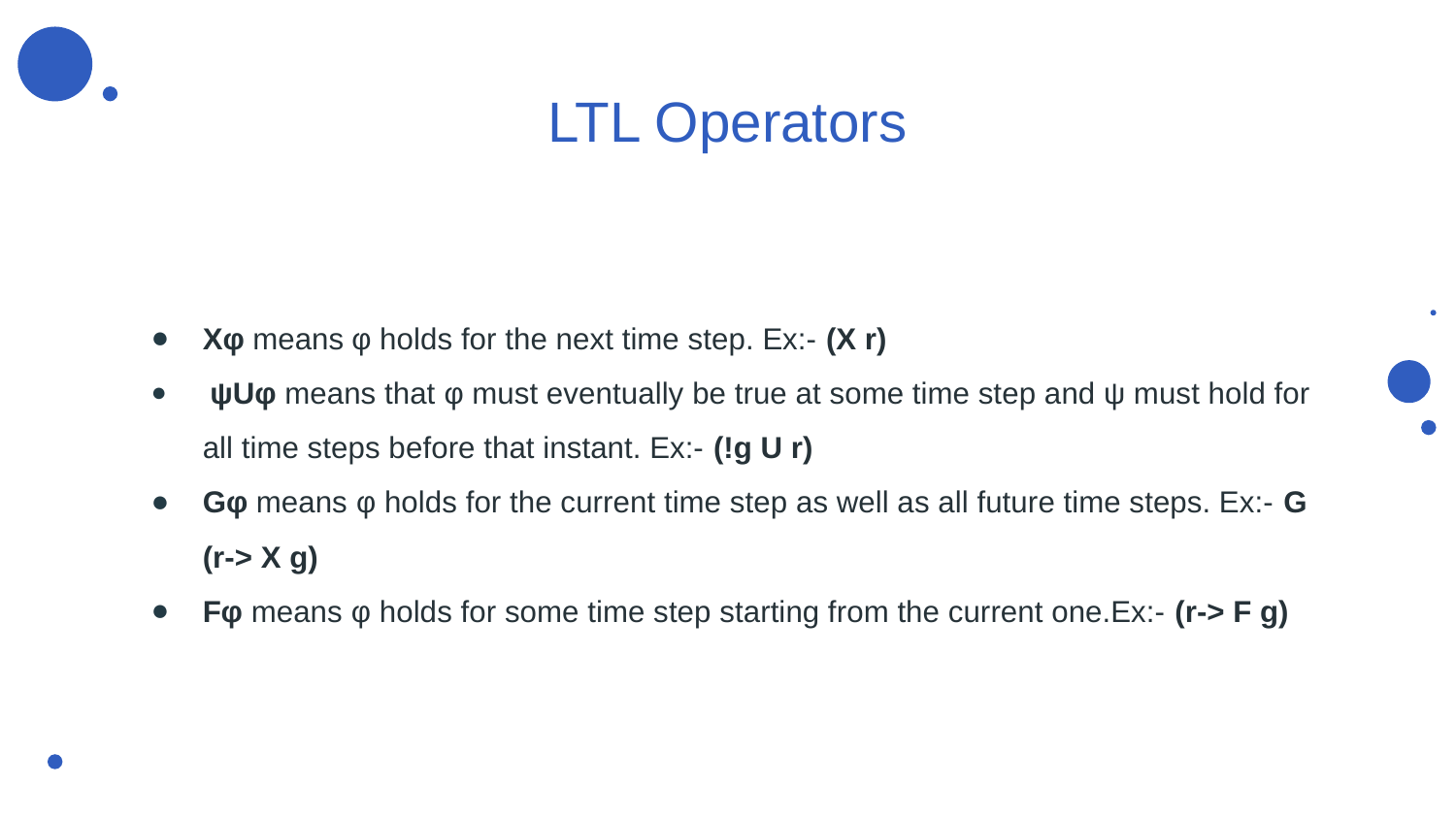

# LTL Operators
Xφ means φ holds for the next time step. Ex:- (X r)
 ψUφ means that φ must eventually be true at some time step and ψ must hold for all time steps before that instant. Ex:- (!g U r)
Gφ means φ holds for the current time step as well as all future time steps. Ex:- G (r-> X g)
Fφ means φ holds for some time step starting from the current one.Ex:- (r-> F g)